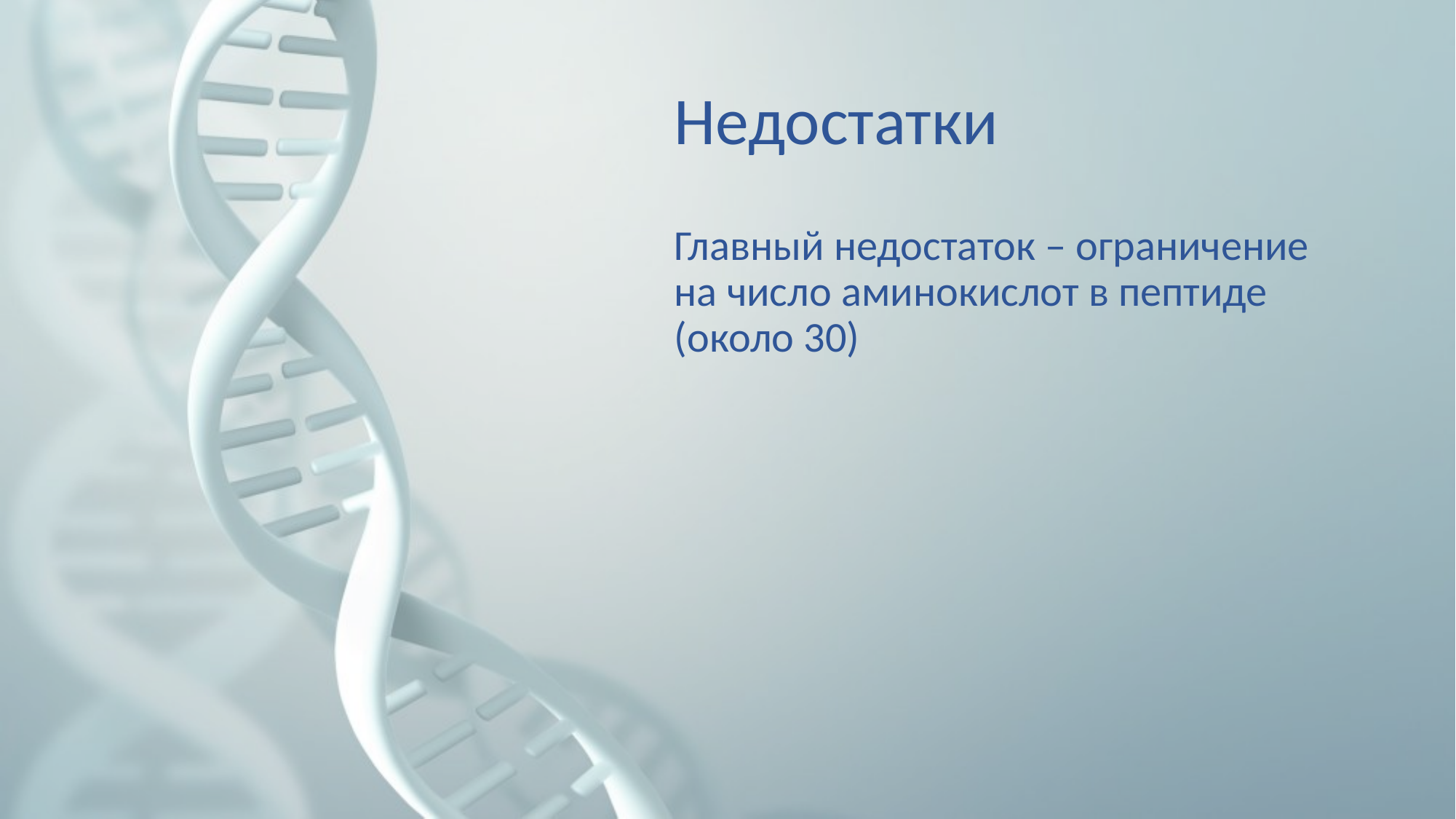

# Недостатки
Главный недостаток – ограничение на число аминокислот в пептиде (около 30)